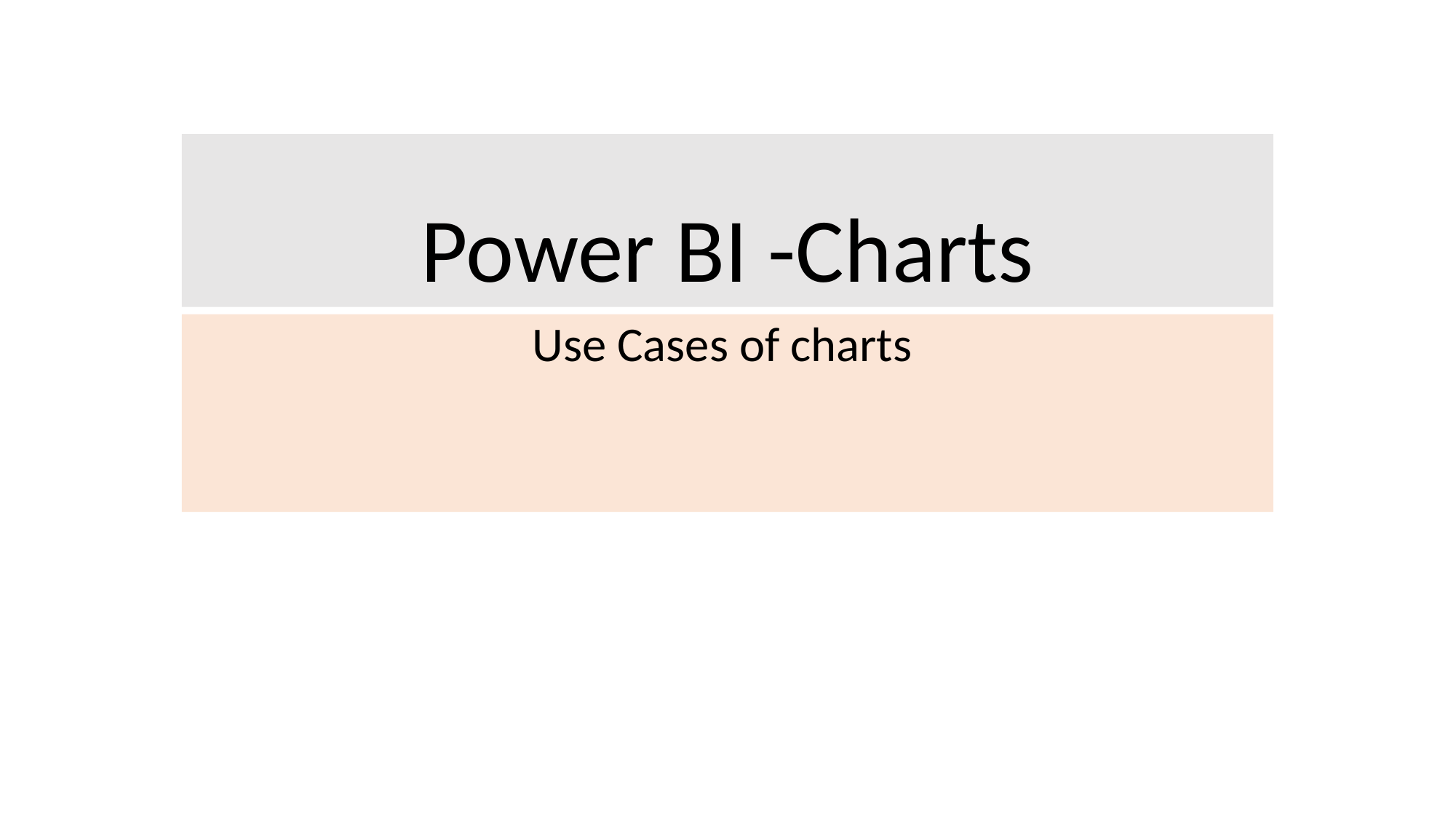

# Power BI -Charts
Use Cases of charts